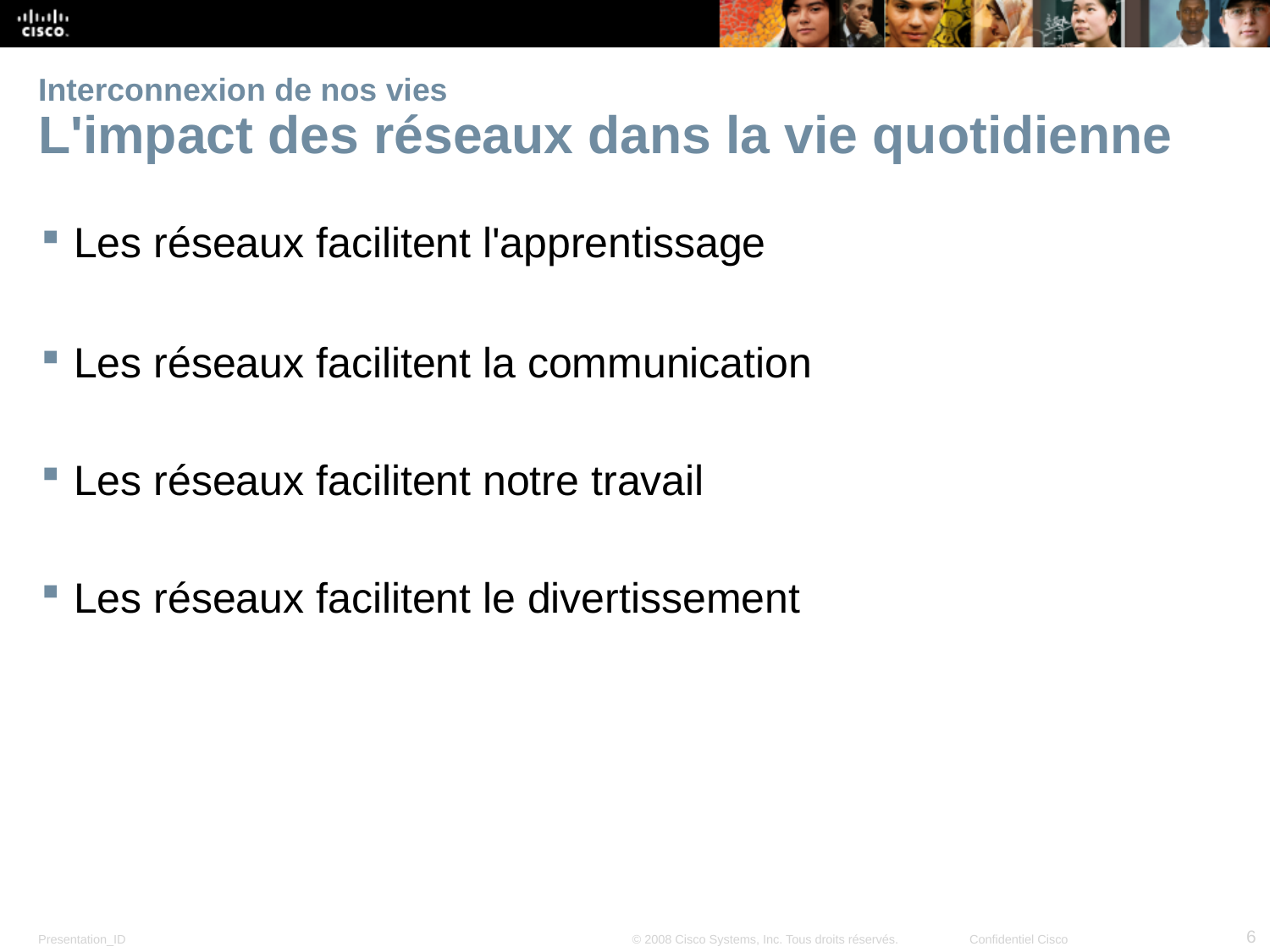

# Interconnexion de nos vies L'impact des réseaux dans la vie quotidienne
Les réseaux facilitent l'apprentissage
Les réseaux facilitent la communication
Les réseaux facilitent notre travail
Les réseaux facilitent le divertissement